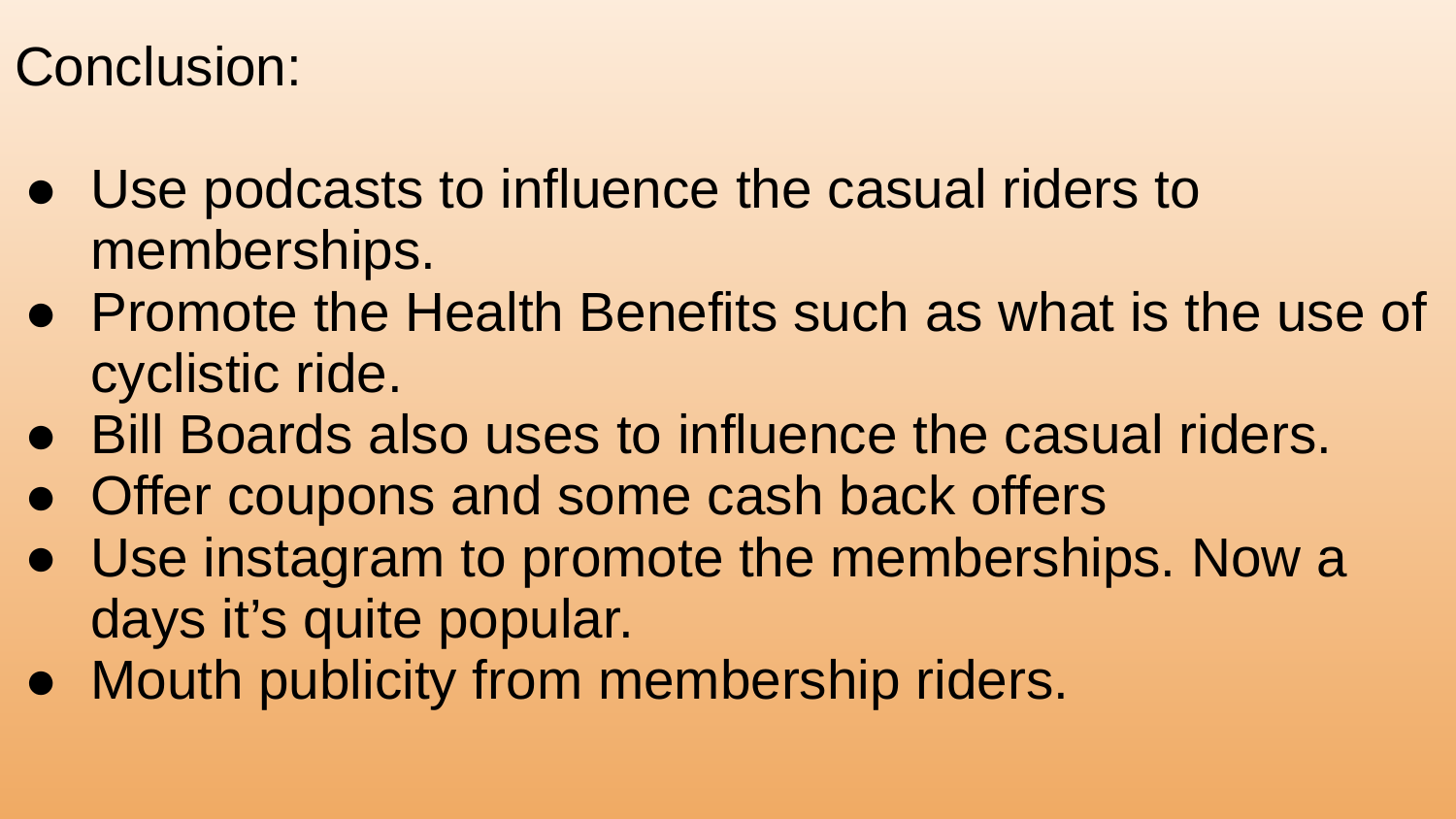

# Conclusion:

Use podcasts to influence the casual riders to memberships.
Promote the Health Benefits such as what is the use of cyclistic ride.
Bill Boards also uses to influence the casual riders.
Offer coupons and some cash back offers
Use instagram to promote the memberships. Now a days it’s quite popular.
Mouth publicity from membership riders.